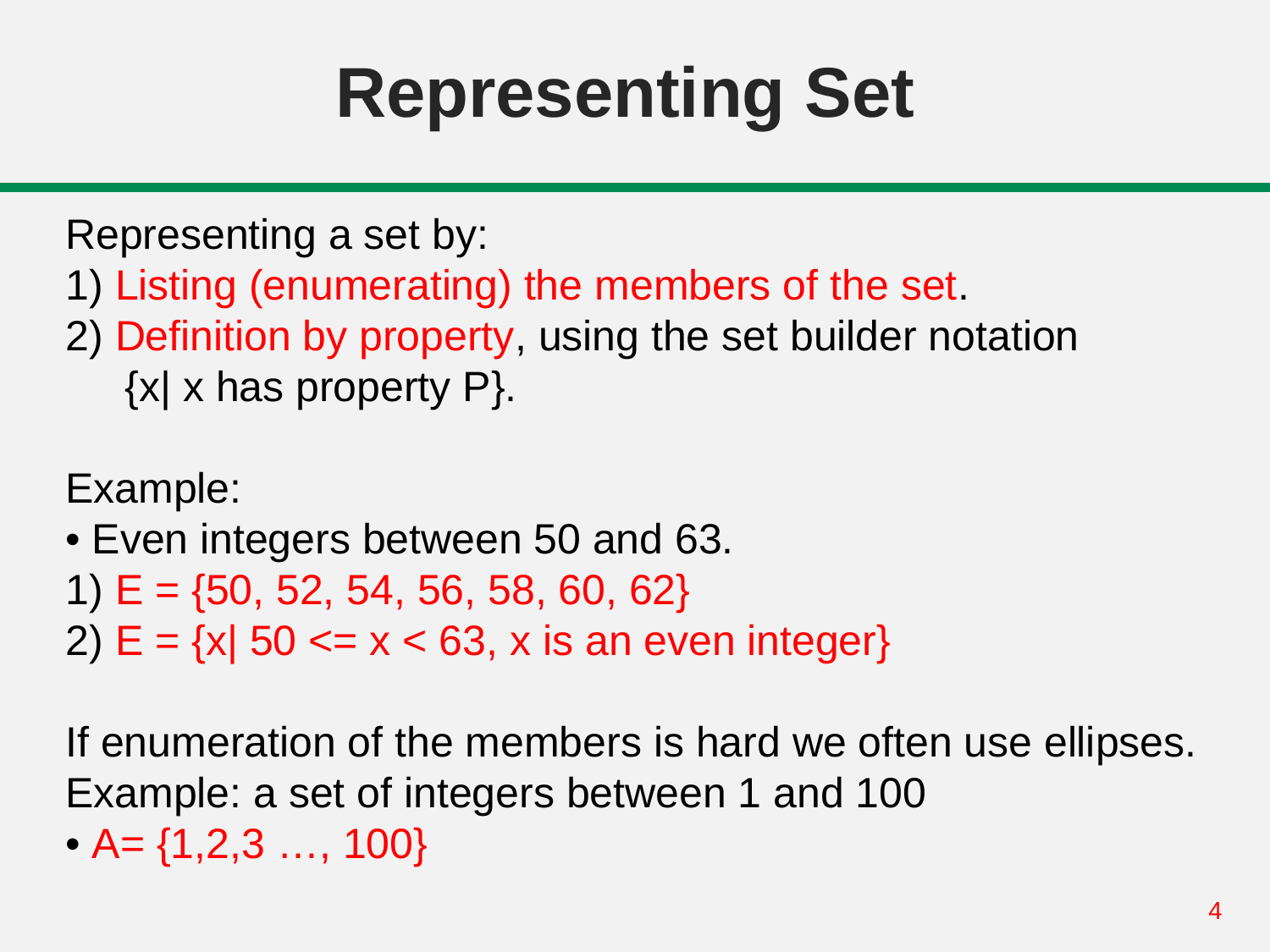

# Representing Set
Representing a set by:
1) Listing (enumerating) the members of the set.
2) Definition by property, using the set builder notation
     {x| x has property P}.

Example:
• Even integers between 50 and 63.
1) E = {50, 52, 54, 56, 58, 60, 62}
2) E = {x| 50 <= x < 63, x is an even integer}

If enumeration of the members is hard we often use ellipses.
Example: a set of integers between 1 and 100
• A= {1,2,3 …, 100}